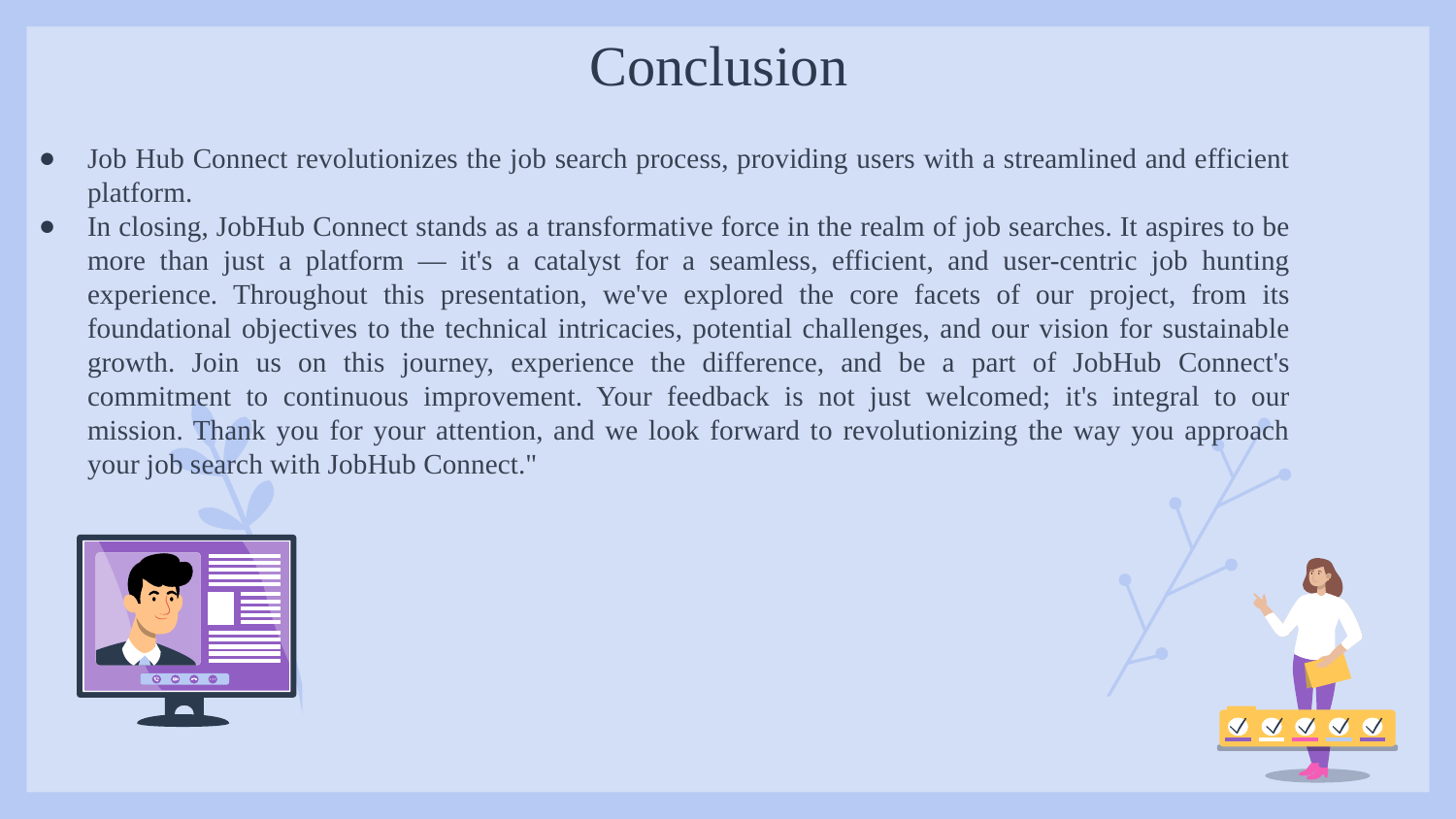

# Conclusion
Job Hub Connect revolutionizes the job search process, providing users with a streamlined and efficient platform.
In closing, JobHub Connect stands as a transformative force in the realm of job searches. It aspires to be more than just a platform — it's a catalyst for a seamless, efficient, and user-centric job hunting experience. Throughout this presentation, we've explored the core facets of our project, from its foundational objectives to the technical intricacies, potential challenges, and our vision for sustainable growth. Join us on this journey, experience the difference, and be a part of JobHub Connect's commitment to continuous improvement. Your feedback is not just welcomed; it's integral to our mission. Thank you for your attention, and we look forward to revolutionizing the way you approach your job search with JobHub Connect."